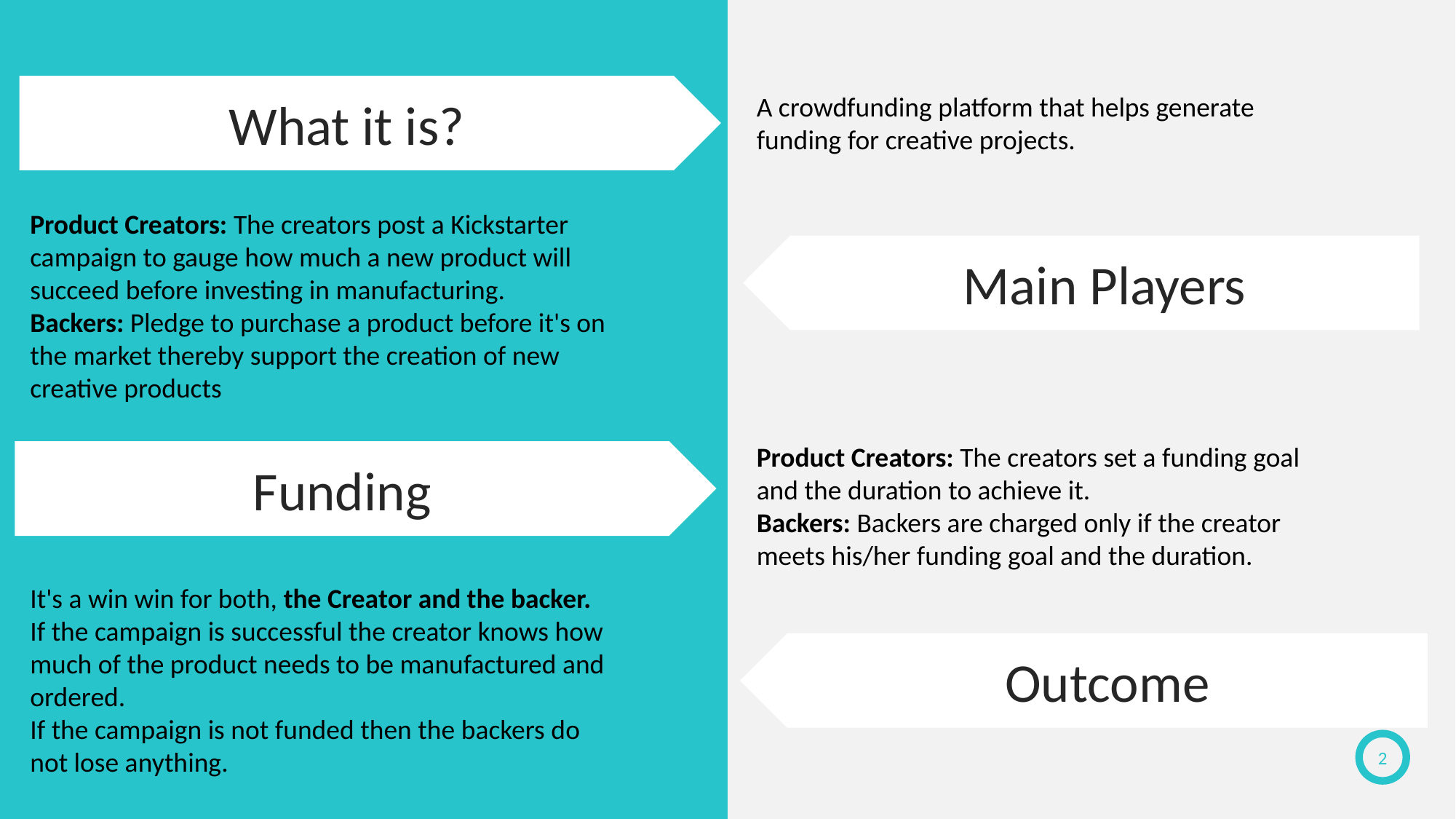

What it is?

A crowdfunding platform that helps generate funding for creative projects.
Product Creators: The creators post a Kickstarter campaign to gauge how much a new product will succeed before investing in manufacturing.
Backers: Pledge to purchase a product before it's on the market thereby support the creation of new creative products

Main Players
Product Creators: The creators set a funding goal and the duration to achieve it.
Backers: Backers are charged only if the creator meets his/her funding goal and the duration.
Funding

It's a win win for both, the Creator and the backer.
If the campaign is successful the creator knows how much of the product needs to be manufactured and ordered.
If the campaign is not funded then the backers do not lose anything.

Outcome
2